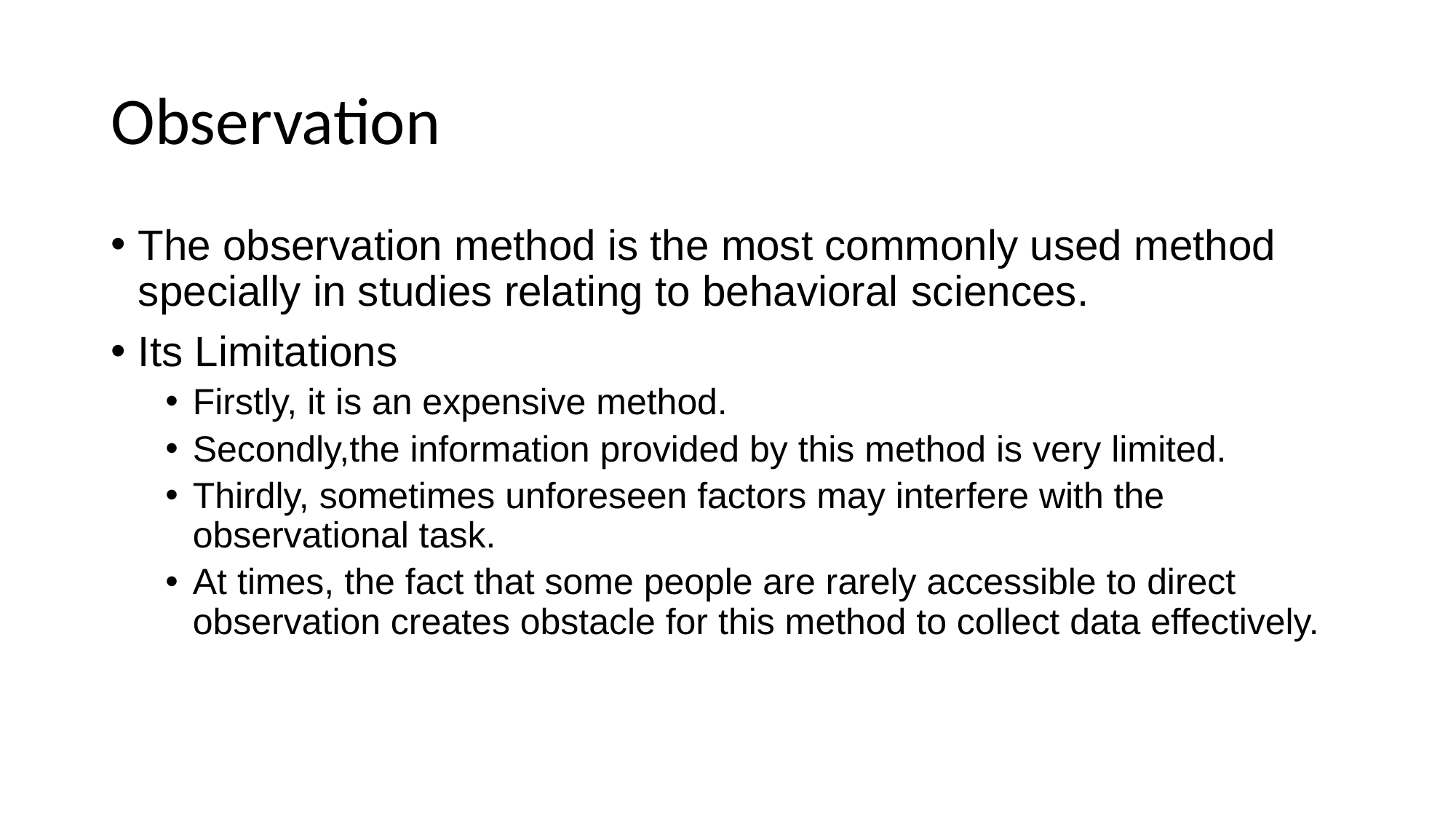

# Observation
The observation method is the most commonly used method specially in studies relating to behavioral sciences.
Its Limitations
Firstly, it is an expensive method.
Secondly,the information provided by this method is very limited.
Thirdly, sometimes unforeseen factors may interfere with the observational task.
At times, the fact that some people are rarely accessible to direct observation creates obstacle for this method to collect data effectively.